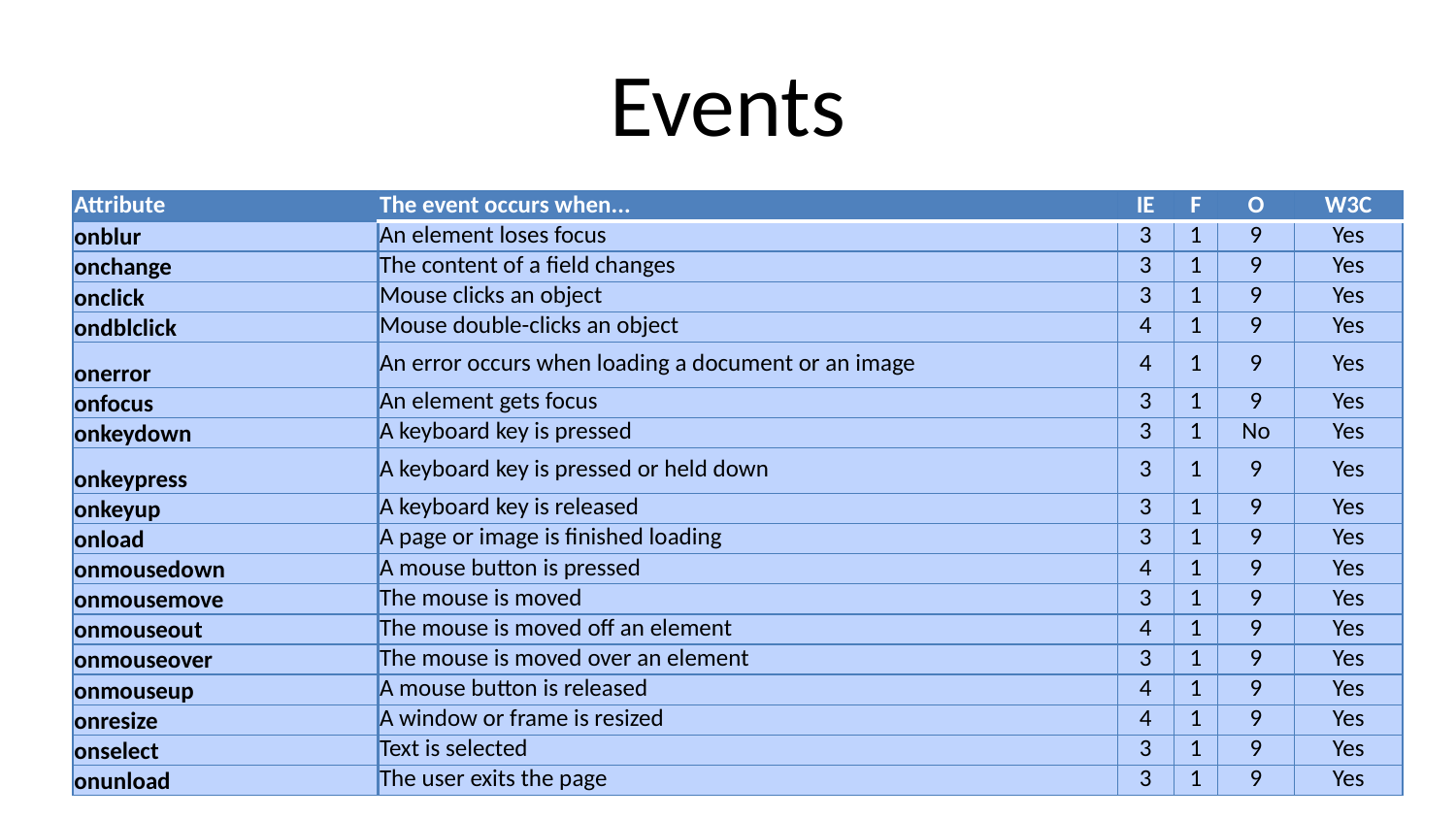

# Events
| Attribute | The event occurs when... | IE | F | O | W3C |
| --- | --- | --- | --- | --- | --- |
| onblur | An element loses focus | 3 | 1 | 9 | Yes |
| onchange | The content of a field changes | 3 | 1 | 9 | Yes |
| onclick | Mouse clicks an object | 3 | 1 | 9 | Yes |
| ondblclick | Mouse double-clicks an object | 4 | 1 | 9 | Yes |
| onerror | An error occurs when loading a document or an image | 4 | 1 | 9 | Yes |
| onfocus | An element gets focus | 3 | 1 | 9 | Yes |
| onkeydown | A keyboard key is pressed | 3 | 1 | No | Yes |
| onkeypress | A keyboard key is pressed or held down | 3 | 1 | 9 | Yes |
| onkeyup | A keyboard key is released | 3 | 1 | 9 | Yes |
| onload | A page or image is finished loading | 3 | 1 | 9 | Yes |
| onmousedown | A mouse button is pressed | 4 | 1 | 9 | Yes |
| onmousemove | The mouse is moved | 3 | 1 | 9 | Yes |
| onmouseout | The mouse is moved off an element | 4 | 1 | 9 | Yes |
| onmouseover | The mouse is moved over an element | 3 | 1 | 9 | Yes |
| onmouseup | A mouse button is released | 4 | 1 | 9 | Yes |
| onresize | A window or frame is resized | 4 | 1 | 9 | Yes |
| onselect | Text is selected | 3 | 1 | 9 | Yes |
| onunload | The user exits the page | 3 | 1 | 9 | Yes |